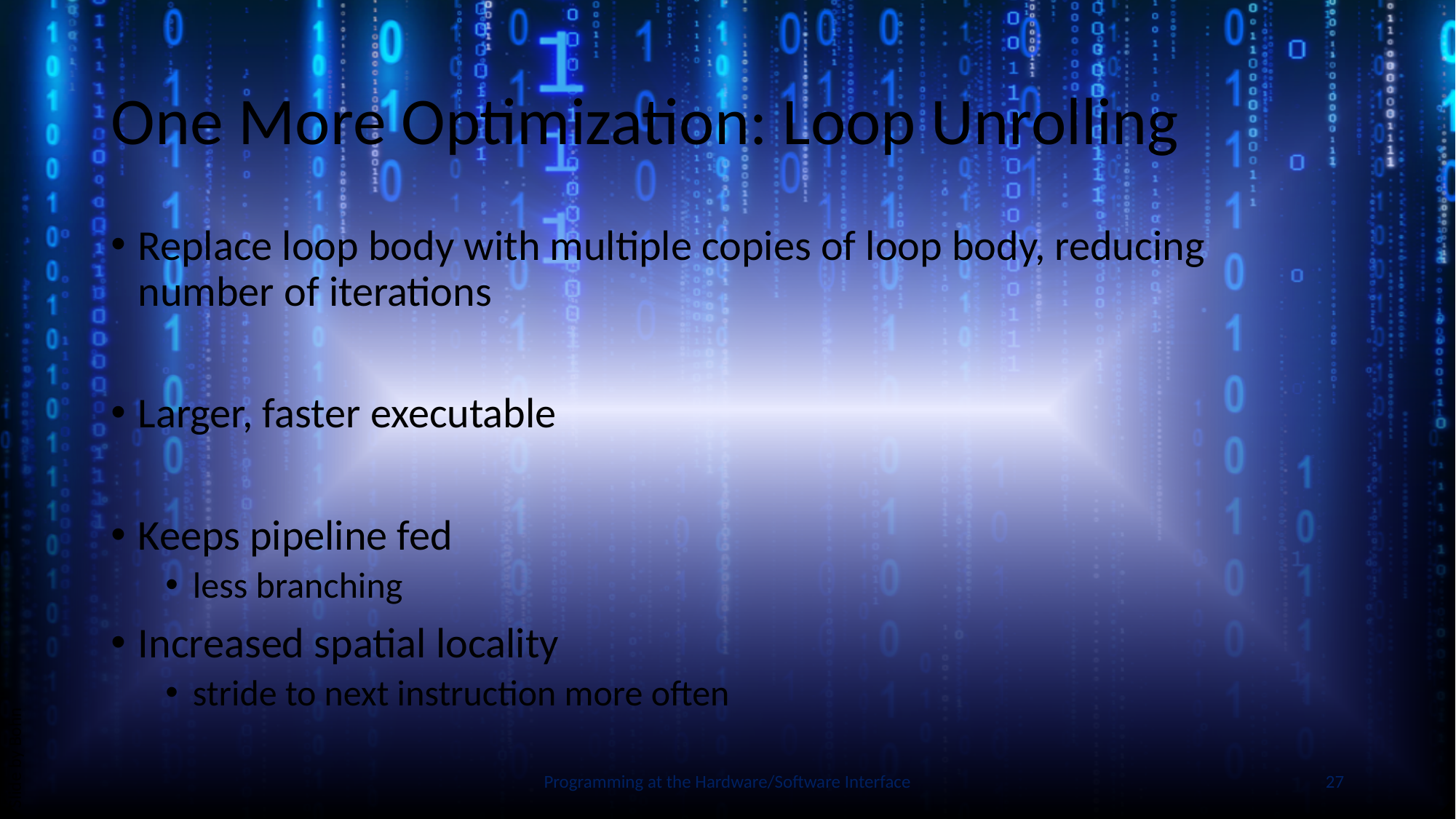

# One More Optimization: Loop Unrolling
Replace loop body with multiple copies of loop body, reducing number of iterations

Larger, faster executable

Keeps pipeline fed
less branching
Increased spatial locality
stride to next instruction more often
Slide by Bohn
Programming at the Hardware/Software Interface
27